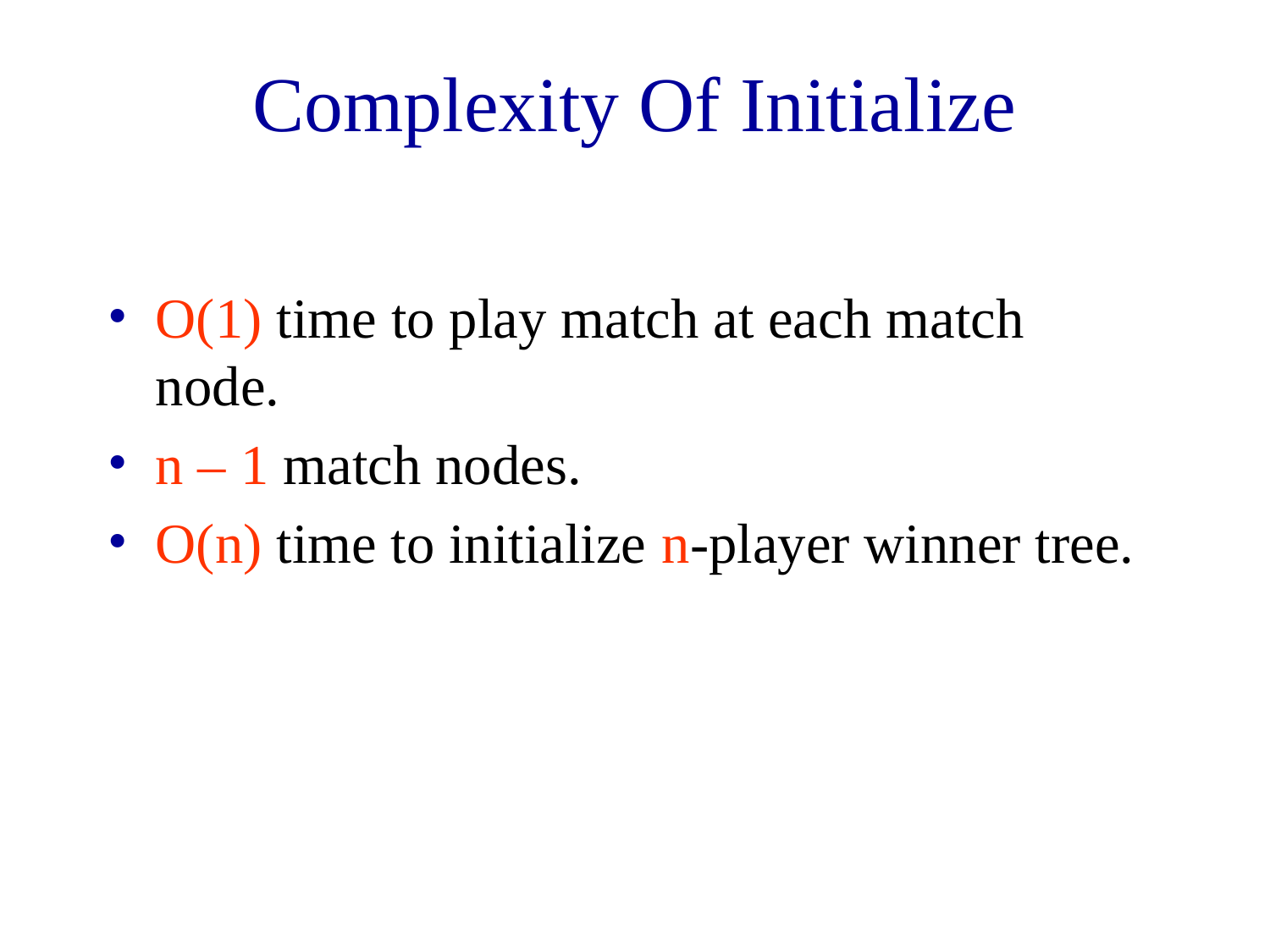

# Complexity Of Initialize
O(1) time to play match at each match node.
n – 1 match nodes.
O(n) time to initialize n-player winner tree.